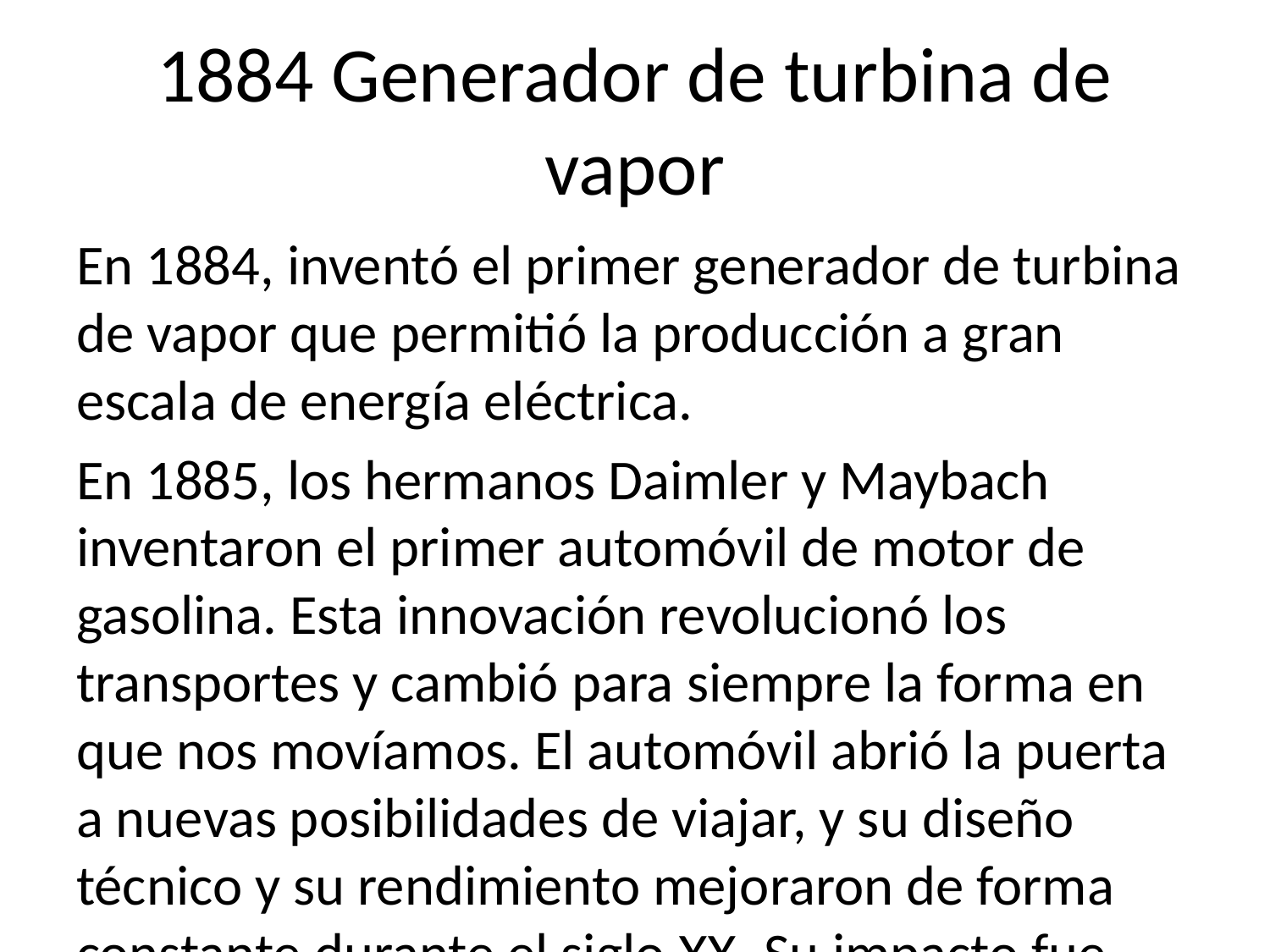

# 1884 Generador de turbina de vapor
En 1884, inventó el primer generador de turbina de vapor que permitió la producción a gran escala de energía eléctrica.
En 1885, los hermanos Daimler y Maybach inventaron el primer automóvil de motor de gasolina. Esta innovación revolucionó los transportes y cambió para siempre la forma en que nos movíamos. El automóvil abrió la puerta a nuevas posibilidades de viajar, y su diseño técnico y su rendimiento mejoraron de forma constante durante el siglo XX. Su impacto fue enorme y ha tenido una enorme influencia en la forma en que vivimos nuestra vida diaria.
1885 Bicicleta de pedales